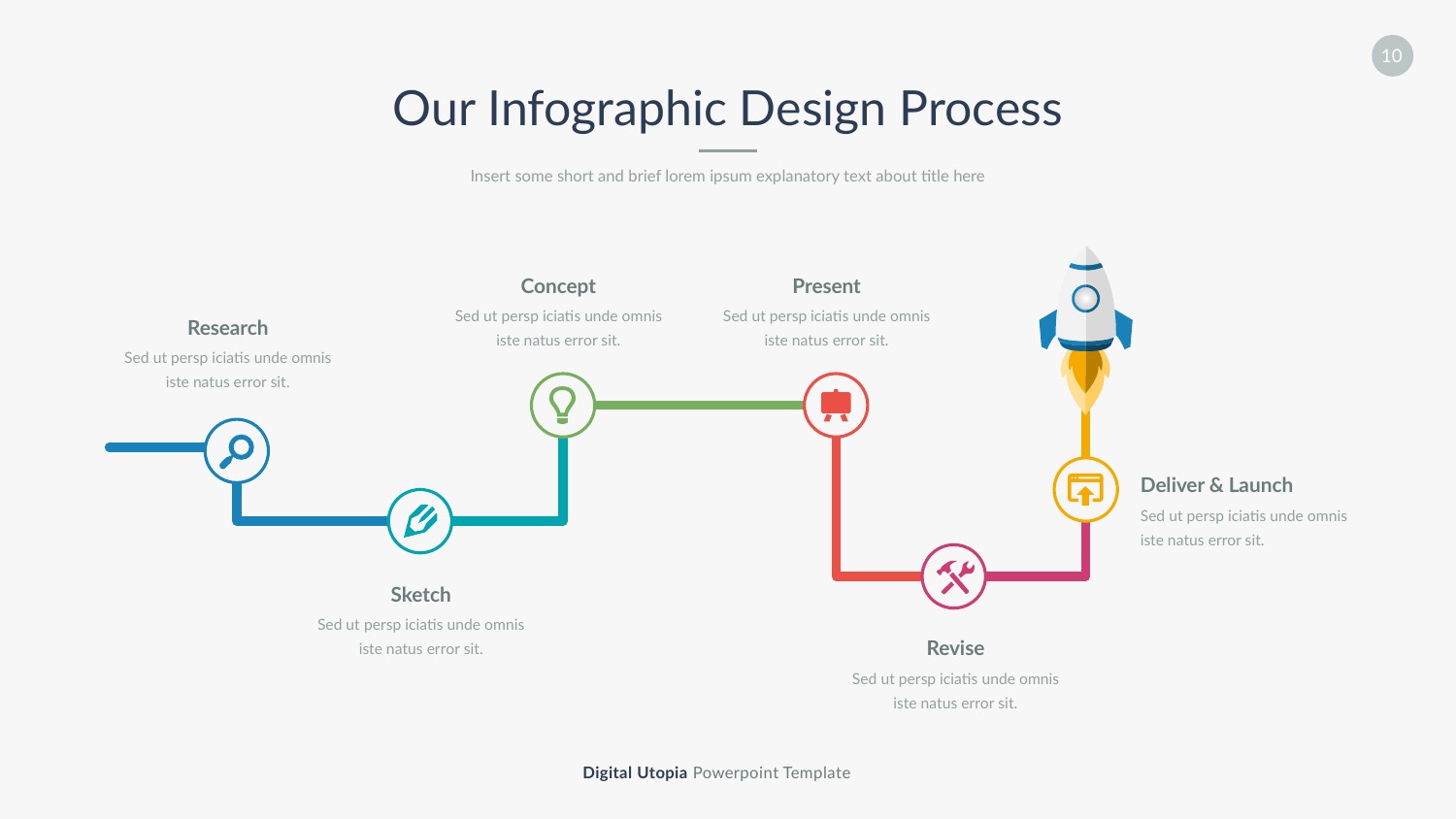

Our Infographic Design Process
Insert some short and brief lorem ipsum explanatory text about title here

Concept
Sed ut persp iciatis unde omnis iste natus error sit.
Present
Sed ut persp iciatis unde omnis iste natus error sit.
Research
Sed ut persp iciatis unde omnis iste natus error sit.

Deliver & Launch
Sed ut persp iciatis unde omnis iste natus error sit.

Sketch
Sed ut persp iciatis unde omnis iste natus error sit.
Revise
Sed ut persp iciatis unde omnis iste natus error sit.